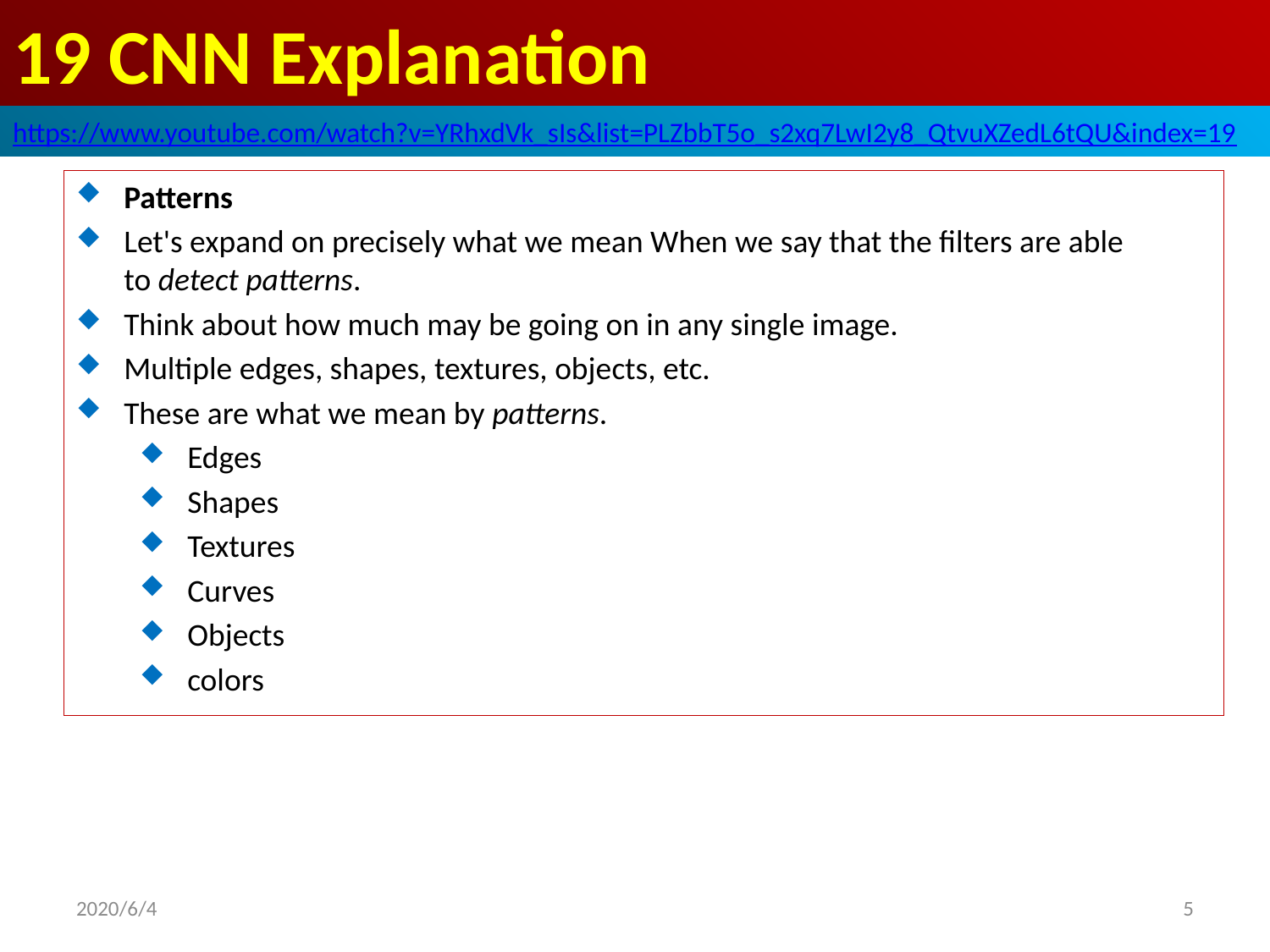

# 19 CNN Explanation
https://www.youtube.com/watch?v=YRhxdVk_sIs&list=PLZbbT5o_s2xq7LwI2y8_QtvuXZedL6tQU&index=19
Patterns
Let's expand on precisely what we mean When we say that the filters are able to detect patterns.
Think about how much may be going on in any single image.
Multiple edges, shapes, textures, objects, etc.
These are what we mean by patterns.
Edges
Shapes
Textures
Curves
Objects
colors

2020/6/4
5